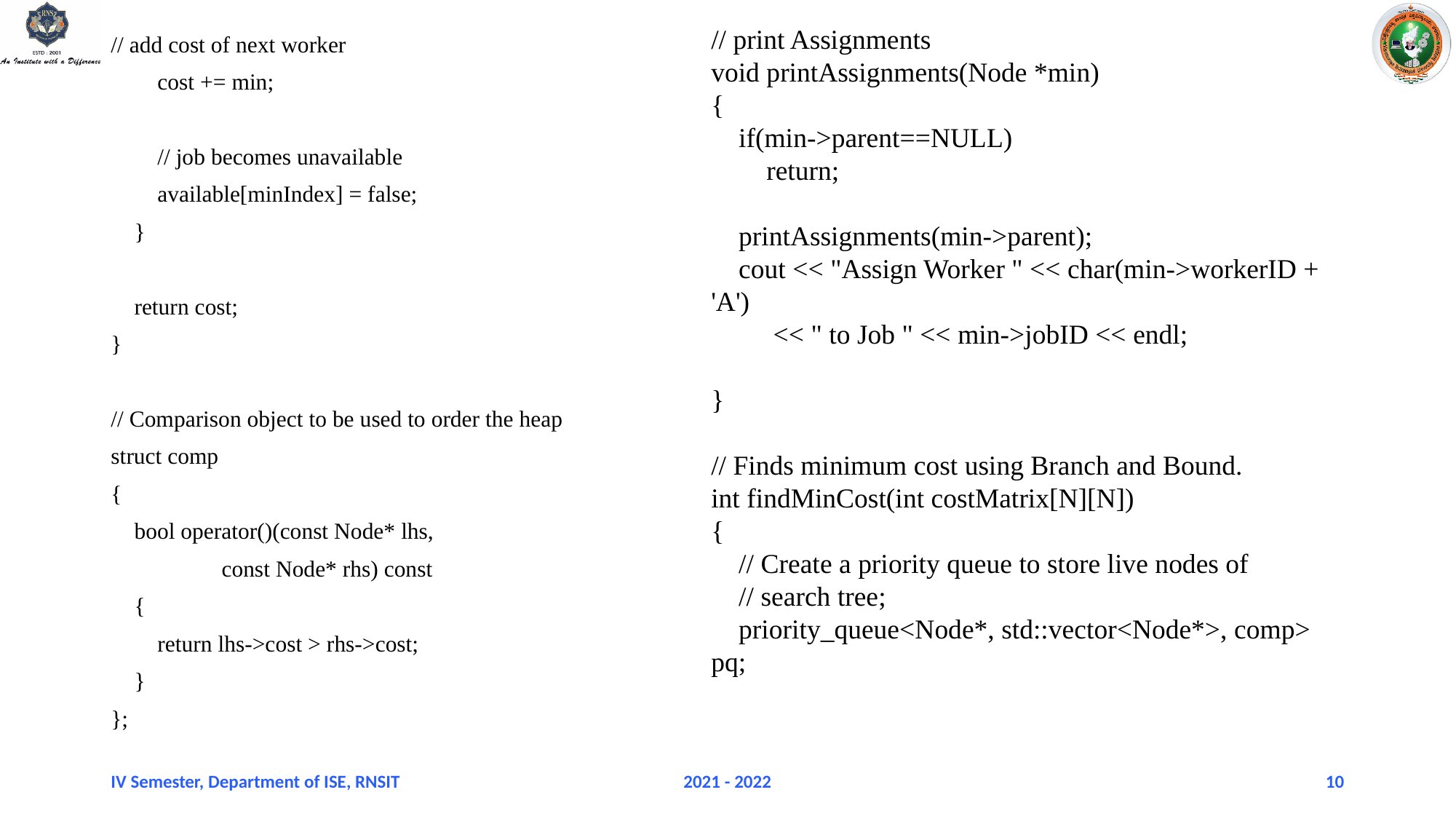

// print Assignments
void printAssignments(Node *min)
{
    if(min->parent==NULL)
        return;

    printAssignments(min->parent);
    cout << "Assign Worker " << char(min->workerID + 'A')
         << " to Job " << min->jobID << endl;

}

// Finds minimum cost using Branch and Bound.
int findMinCost(int costMatrix[N][N])
{
    // Create a priority queue to store live nodes of
    // search tree;
    priority_queue<Node*, std::vector<Node*>, comp> pq;

// add cost of next worker
        cost += min;

        // job becomes unavailable
        available[minIndex] = false;
    }

    return cost;
}

// Comparison object to be used to order the heap
struct comp
{
    bool operator()(const Node* lhs,
                   const Node* rhs) const
    {
        return lhs->cost > rhs->cost;
    }
};
IV Semester, Department of ISE, RNSIT
2021 - 2022
10